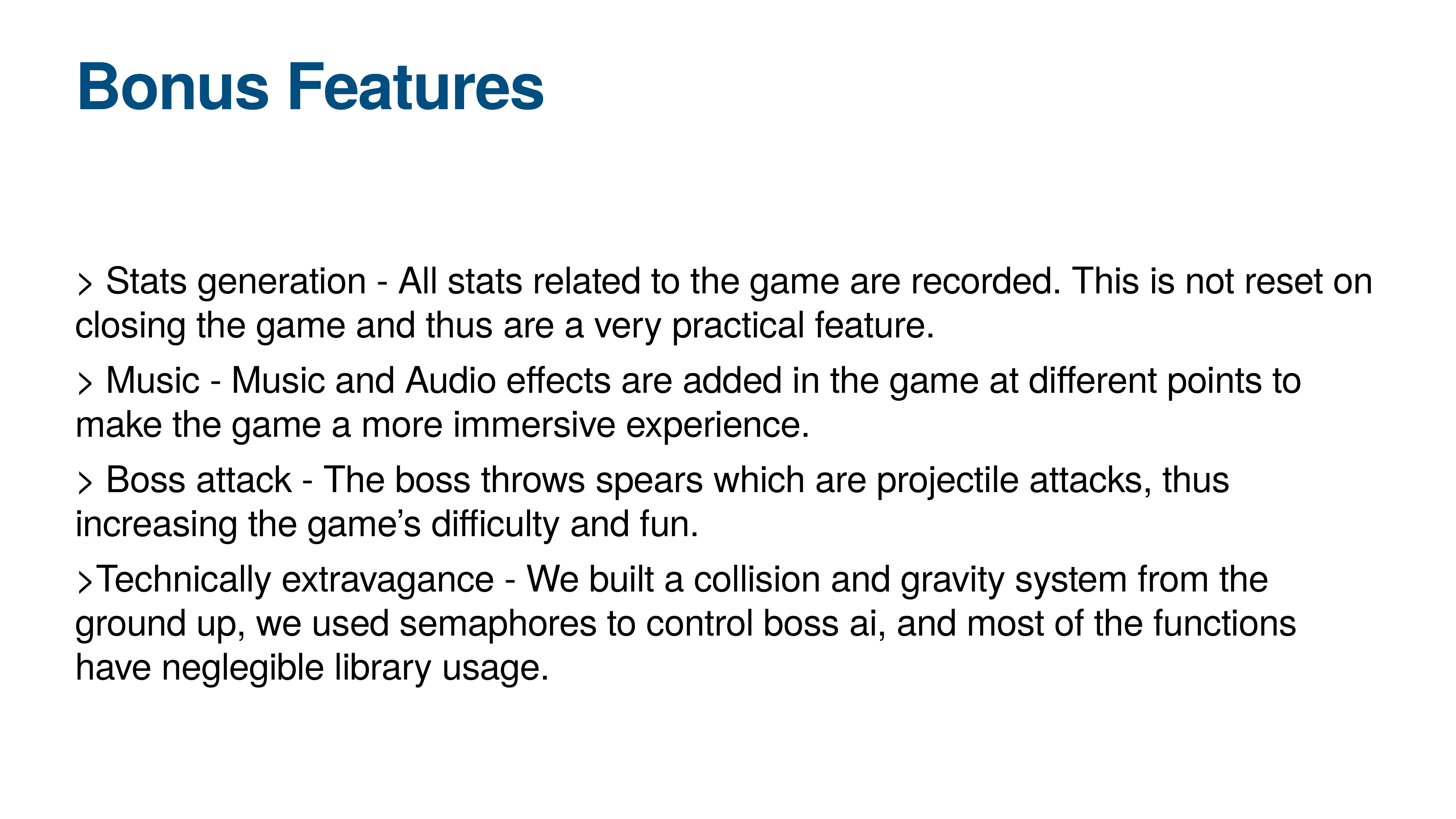

# Bonus Features
> Stats generation - All stats related to the game are recorded. This is not reset on closing the game and thus are a very practical feature.
> Music - Music and Audio effects are added in the game at different points to make the game a more immersive experience.
> Boss attack - The boss throws spears which are projectile attacks, thus increasing the game’s difficulty and fun.
>Technically extravagance - We built a collision and gravity system from the ground up, we used semaphores to control boss ai, and most of the functions have neglegible library usage.